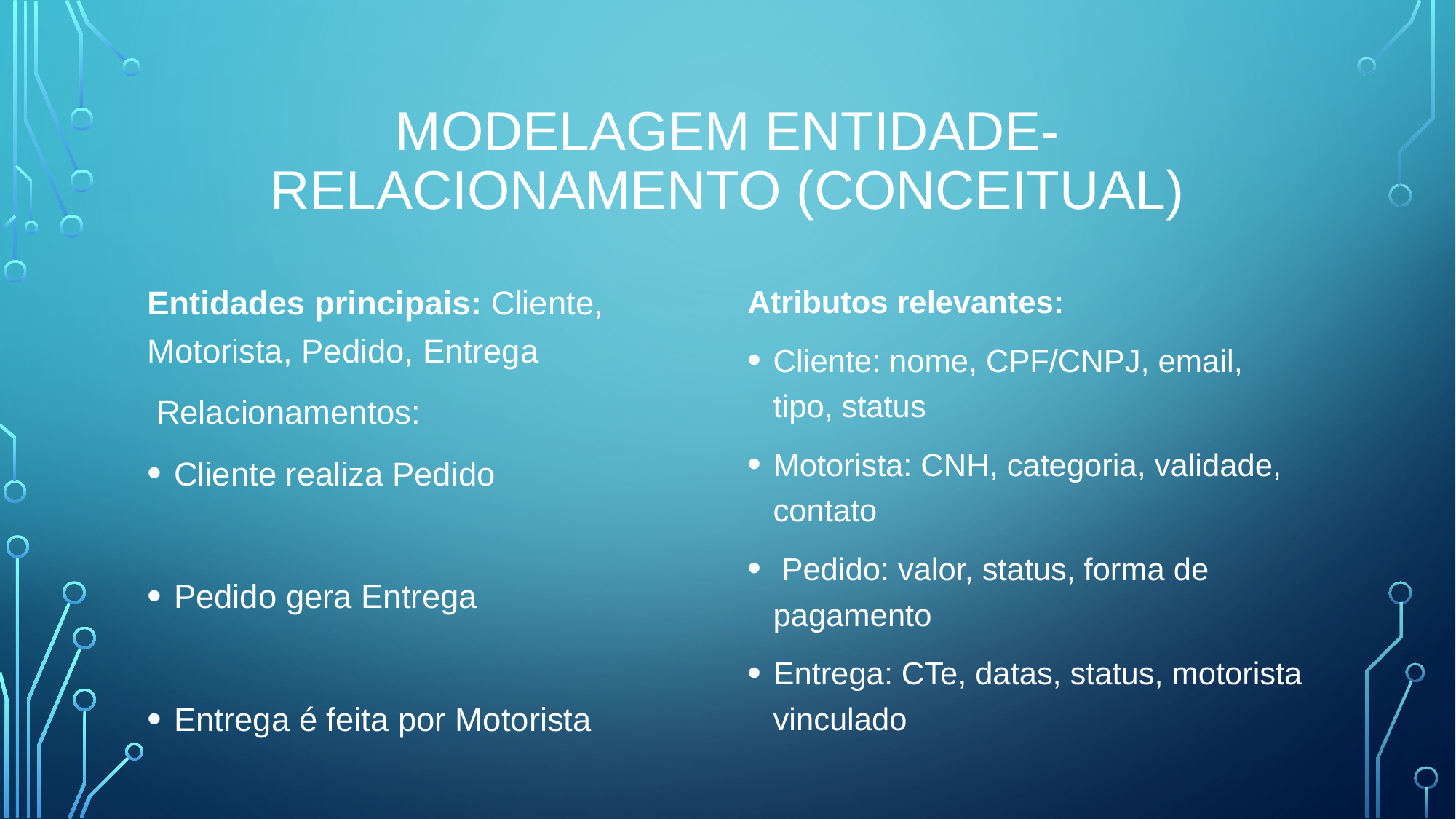

# Modelagem Entidade-Relacionamento (Conceitual)
Entidades principais: Cliente, Motorista, Pedido, Entrega
 Relacionamentos:
Cliente realiza Pedido

Pedido gera Entrega

Entrega é feita por Motorista
Atributos relevantes:
Cliente: nome, CPF/CNPJ, email, tipo, status
Motorista: CNH, categoria, validade, contato
 Pedido: valor, status, forma de pagamento
Entrega: CTe, datas, status, motorista vinculado